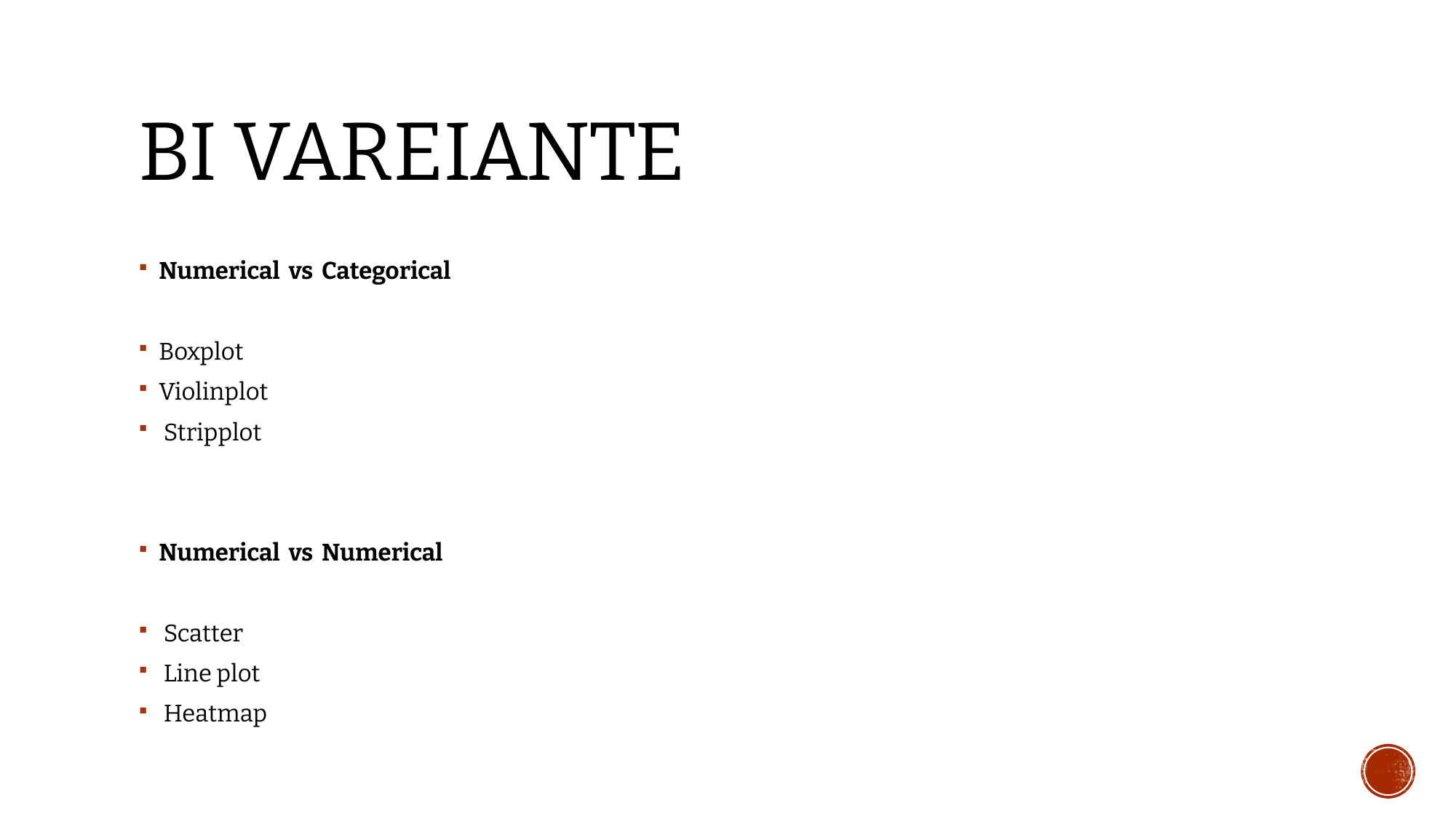

# Bi vareiante
Numerical  vs  Categorical

Boxplot
Violinplot
 Stripplot

Numerical  vs  Numerical

 Scatter
 Line plot
 Heatmap